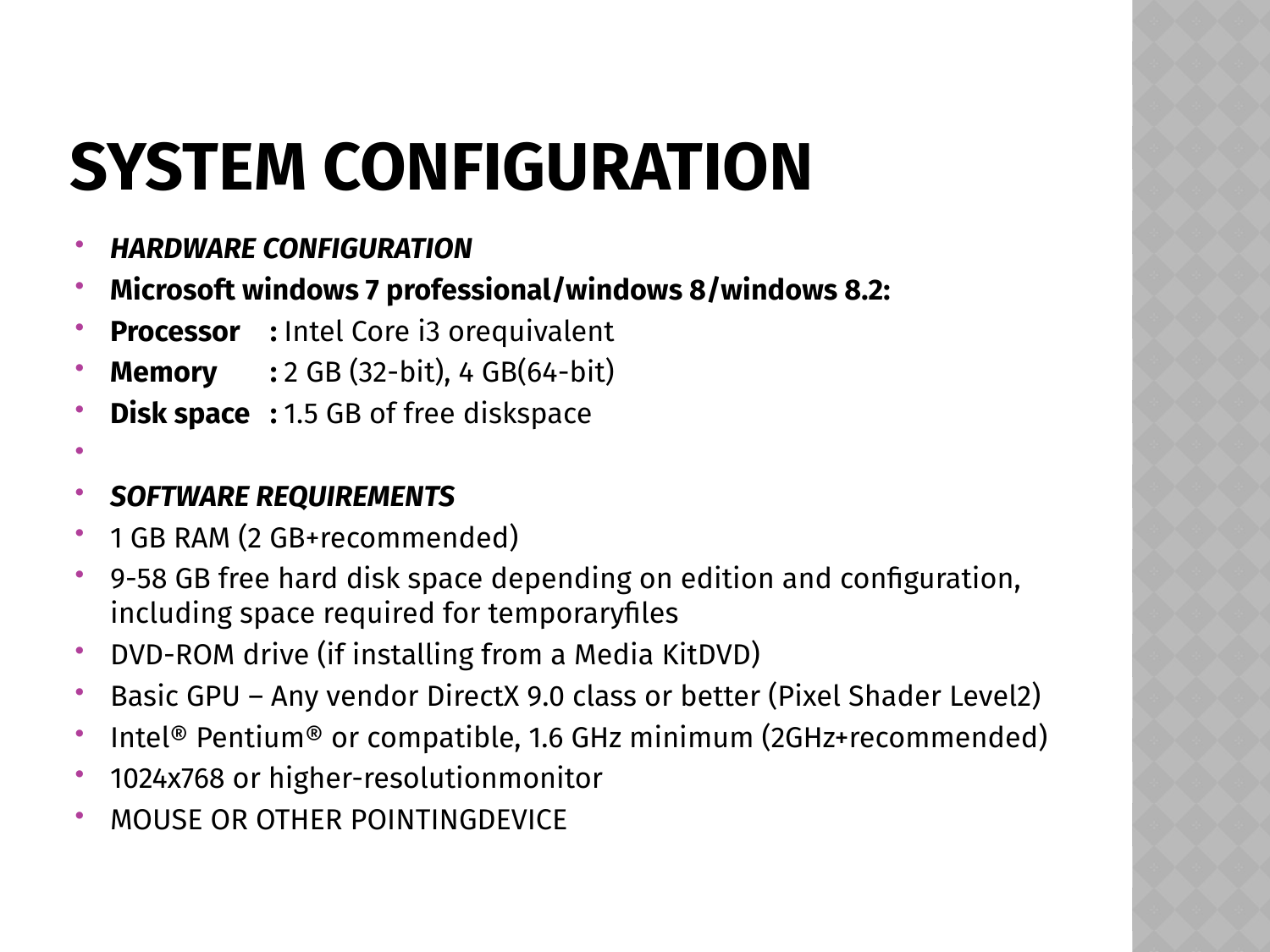

# System configuration
HARDWARE CONFIGURATION
Microsoft windows 7 professional/windows 8/windows 8.2:
Processor	: Intel Core i3 orequivalent
Memory		: 2 GB (32-bit), 4 GB(64-bit)
Disk space 	: 1.5 GB of free diskspace

SOFTWARE REQUIREMENTS
1 GB RAM (2 GB+recommended)
9-58 GB free hard disk space depending on edition and configuration, including space required for temporaryfiles
DVD-ROM drive (if installing from a Media KitDVD)
Basic GPU – Any vendor DirectX 9.0 class or better (Pixel Shader Level2)
Intel® Pentium® or compatible, 1.6 GHz minimum (2GHz+recommended)
1024x768 or higher-resolutionmonitor
MOUSE OR OTHER POINTINGDEVICE